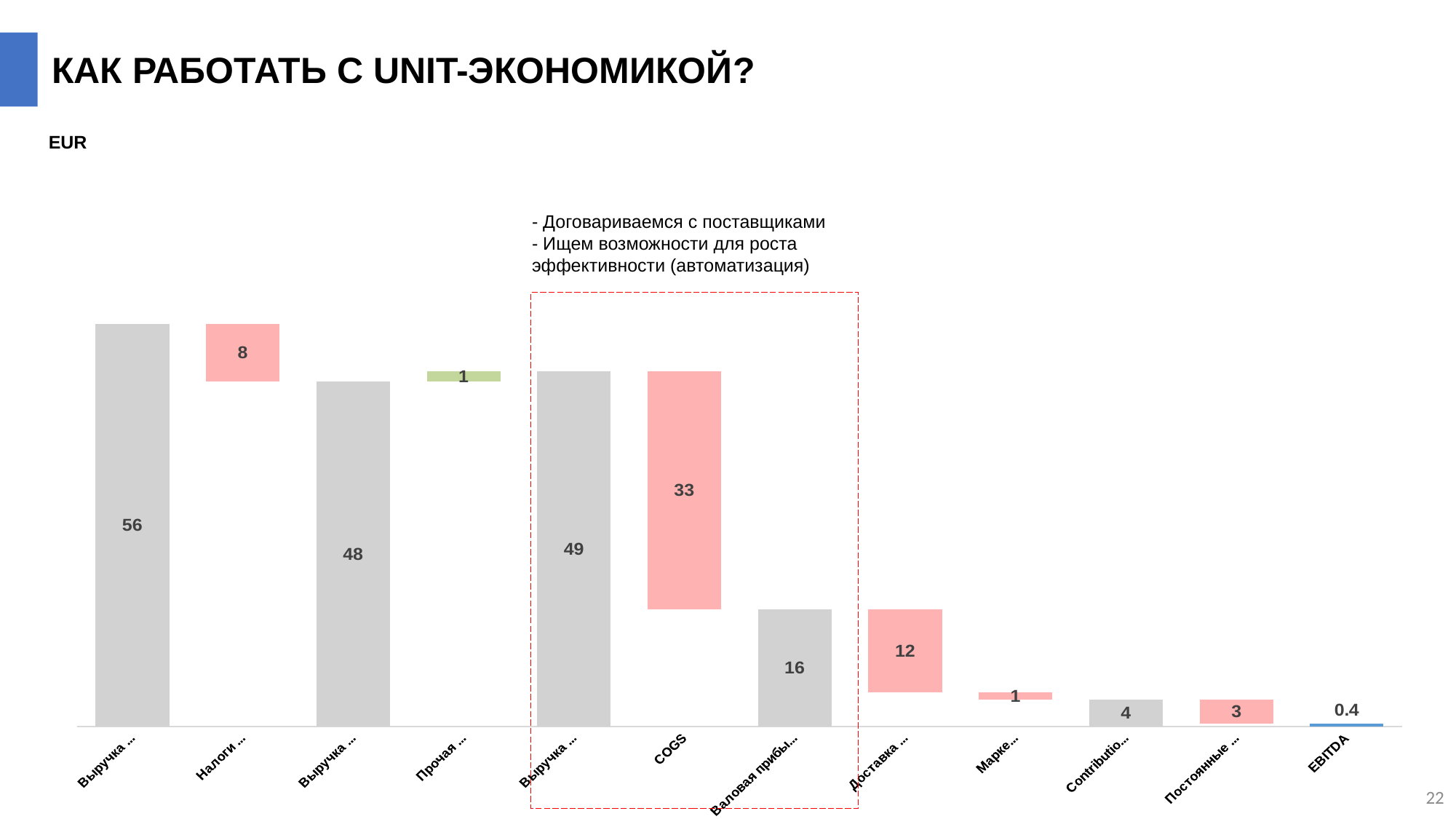

КАК РАБОТАТЬ С UNIT-ЭКОНОМИКОЙ?
EUR
- Договариваемся с поставщиками
- Ищем возможности для роста эффективности (автоматизация)

### Chart

| Category |  |  |
|---|---|---|
| Выручка (Gross) | 0.0 | 55.8 |
| Налоги (НДС) | 47.8 | 8.0 |
| Выручка (Net) | 47.8 | None |
| Прочая выручка | 47.8 | 1.4 |
| Выручка (Итого) | 49.199999999999996 | None |
| COGS | 16.199999999999996 | 33.0 |
| Валовая прибыль (Gross Profit) | 16.199999999999996 | None |
| Доставка и упаковка | 4.699999999999996 | 11.5 |
| Маркетинг | 3.6999999999999957 | 1.0 |
| Contribution Profit | 3.6999999999999957 | None |
| Постоянные расходы (HQ, HR) | 0.3999999999999959 | 3.3 |
| EBITDA | 0.3999999999999959 | None |
22